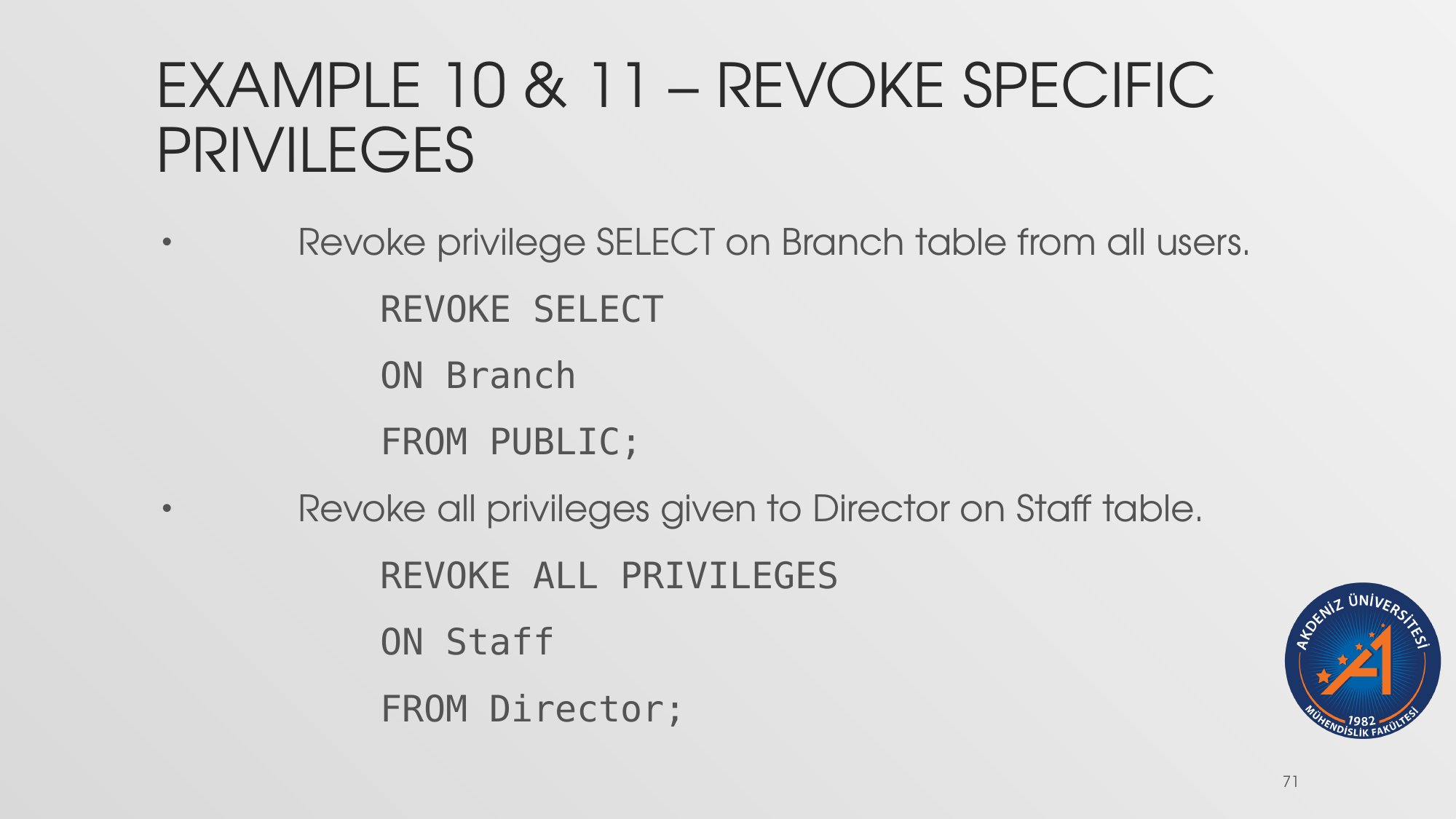

# Example 10 & 11 – REVOKE Specific Privileges
	Revoke privilege SELECT on Branch table from all users.
		REVOKE SELECT
		ON Branch
		FROM PUBLIC;
	Revoke all privileges given to Director on Staff table.
		REVOKE ALL PRIVILEGES
		ON Staff
		FROM Director;
71